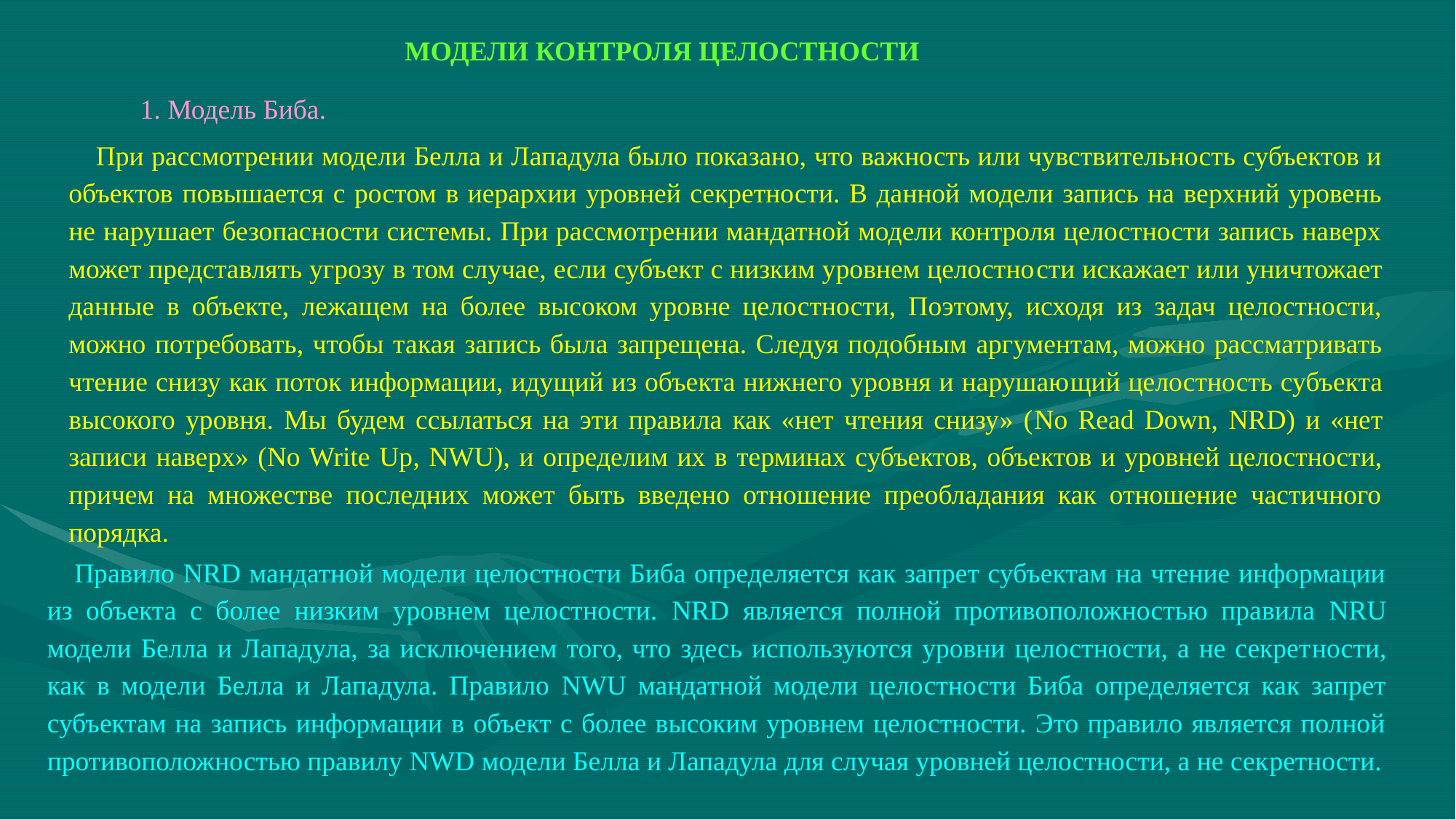

МОДЕЛИ КОНТРОЛЯ ЦЕЛОСТНОСТИ
1. Модель Биба.
При рассмотрении модели Белла и Лападула было показано, что важность или чувствительность субъектов и объектов повышается с ростом в иерархии уровней секретности. В данной модели запись на верхний уровень не нарушает безопасности системы. При рассмотрении мандатной модели контроля целостности запись наверх может представлять угрозу в том случае, если субъект с низким уровнем целостно­сти искажает или уничтожает данные в объекте, лежащем на более высоком уровне целостности, Поэтому, исходя из задач целостности, можно потребовать, чтобы та­кая запись была запрещена. Следуя подобным аргументам, можно рассматривать чте­ние снизу как поток информации, идущий из объекта нижнего уровня и нарушаю­щий целостность субъекта высокого уровня. Мы будем ссылаться на эти правила как «нет чтения снизу» (No Read Down, NRD) и «нет записи наверх» (No Write Up, NWU), и определим их в терминах субъектов, объектов и уровней целостности, причем на множестве последних может быть введено отношение преобладания как отношение частичного порядка.
Правило NRD мандатной модели целостности Биба определяется как запрет субъектам на чтение информации из объекта с более низким уровнем целостности. NRD является полной противоположностью правила NRU модели Белла и Лападу­ла, за исключением того, что здесь используются уровни целостности, а не секрет­ности, как в модели Белла и Лападула. Правило NWU мандатной модели целостно­сти Биба определяется как запрет субъектам на запись информации в объект с более высоким уровнем целостности. Это правило является полной противоположностью правилу NWD модели Белла и Лападула для случая уровней целостности, а не сек­ретности.